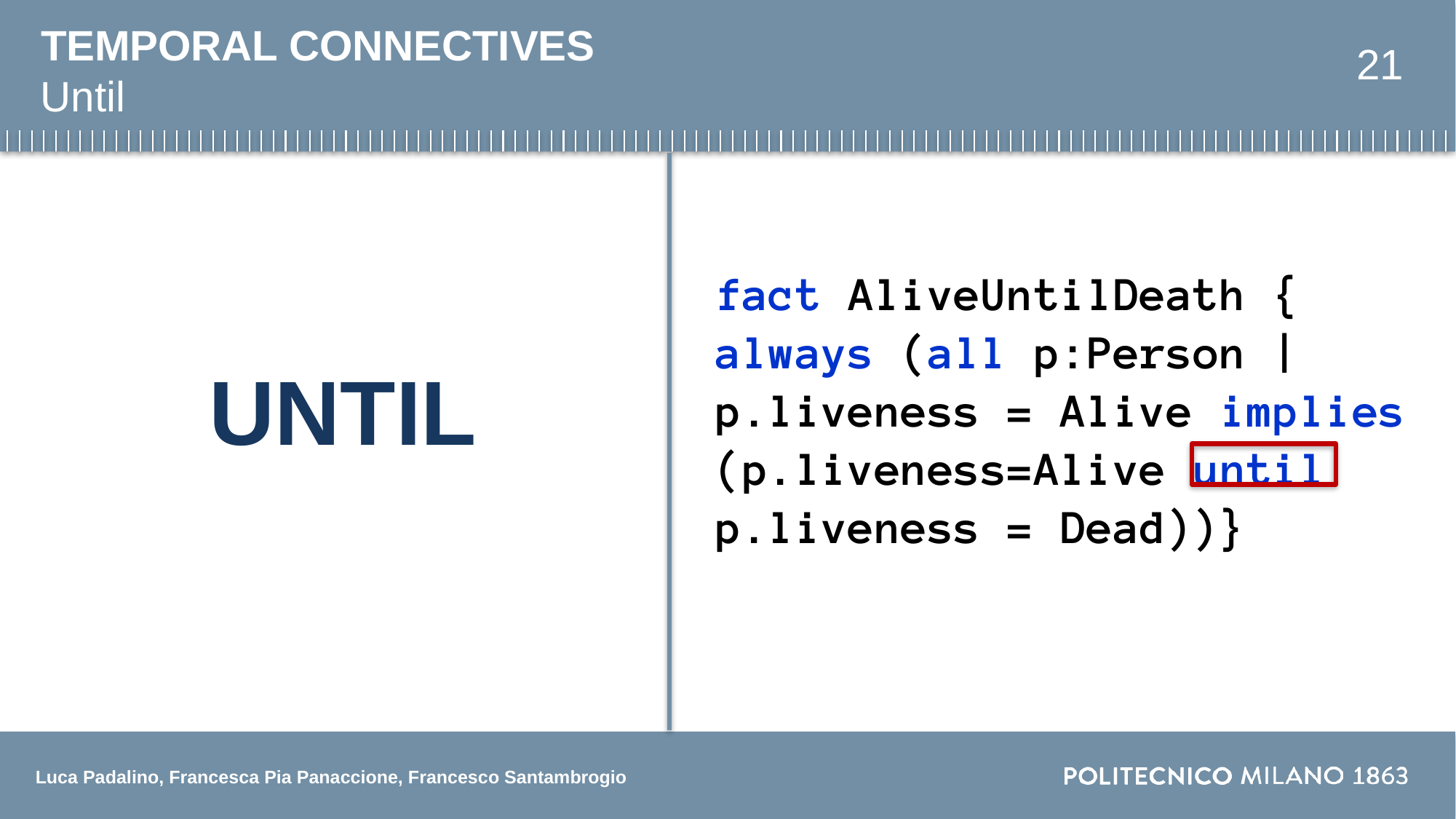

TEMPORAL CONNECTIVES
21
Until
fact AliveUntilDeath {
always (all p:Person | p.liveness = Alive implies (p.liveness=Alive until p.liveness = Dead))}
UNTIL